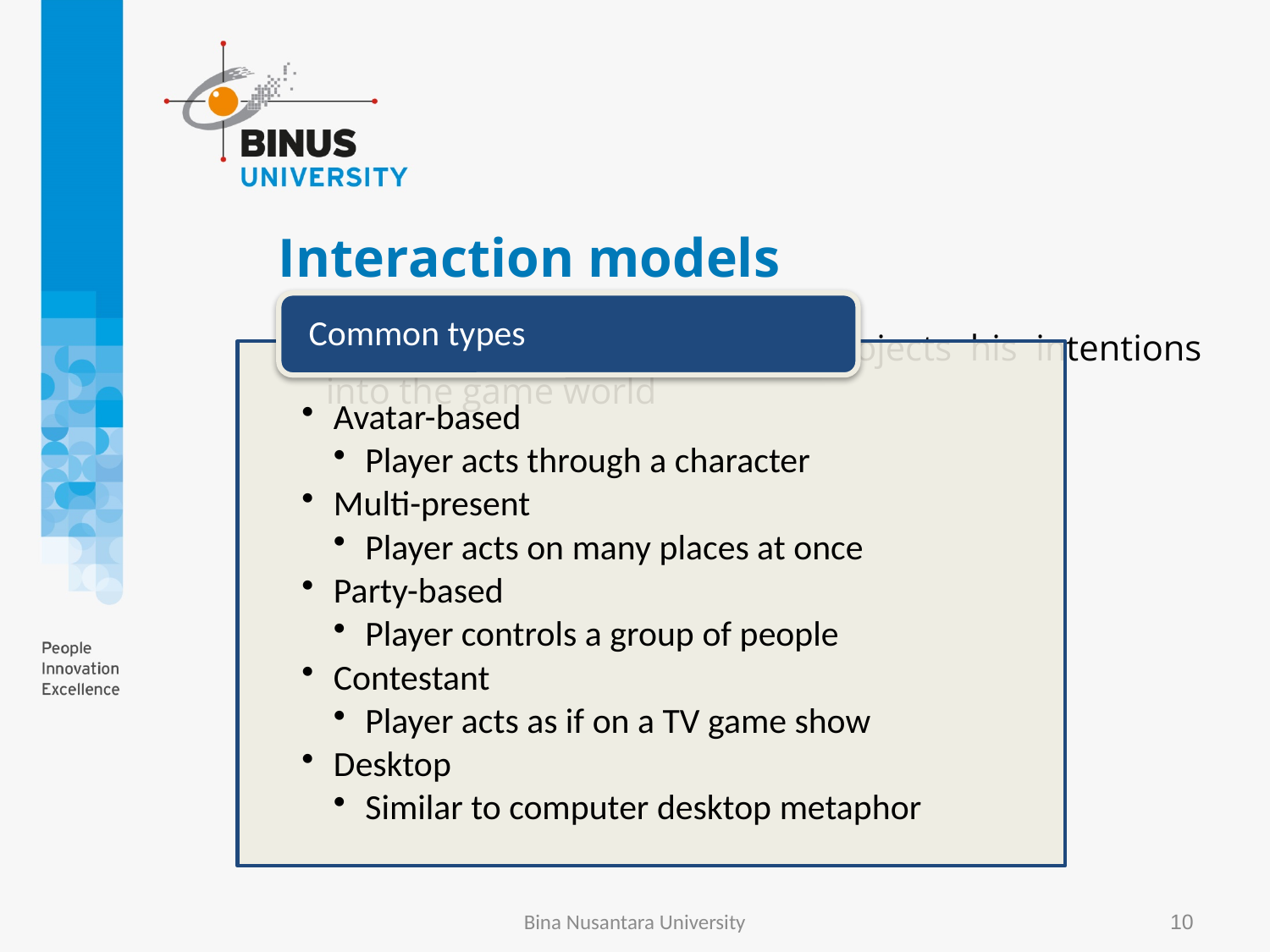

# Interaction models
Avatar-based
Player acts through a character
Multi-present
Player acts on many places at once
Party-based
Player controls a group of people
Contestant
Player acts as if on a TV game show
Desktop
Similar to computer desktop metaphor
Common types
Means by which the player projects his intentions into the game world

Bina Nusantara University
10